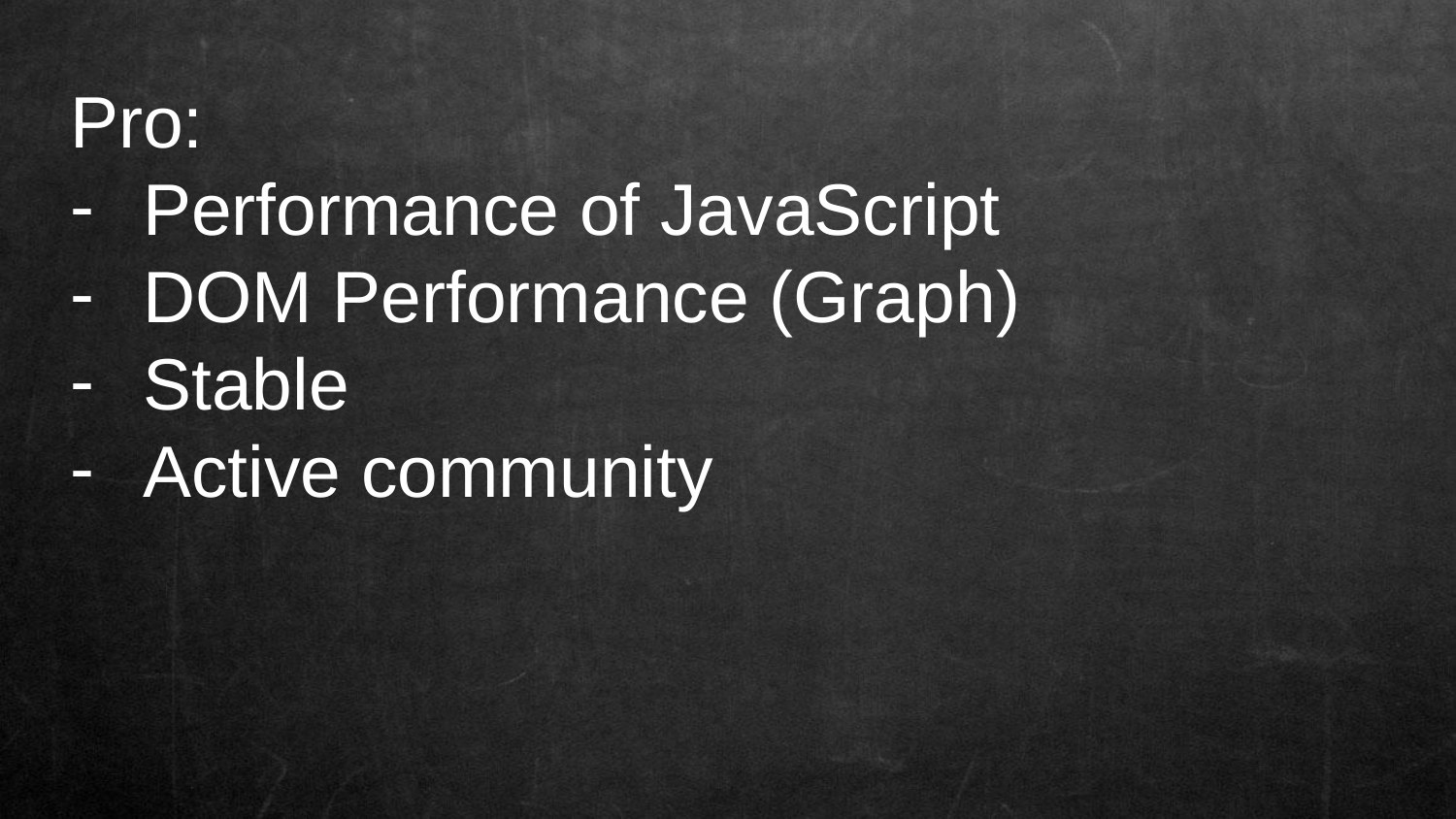

Pro:
Performance of JavaScript
DOM Performance (Graph)
Stable
Active community